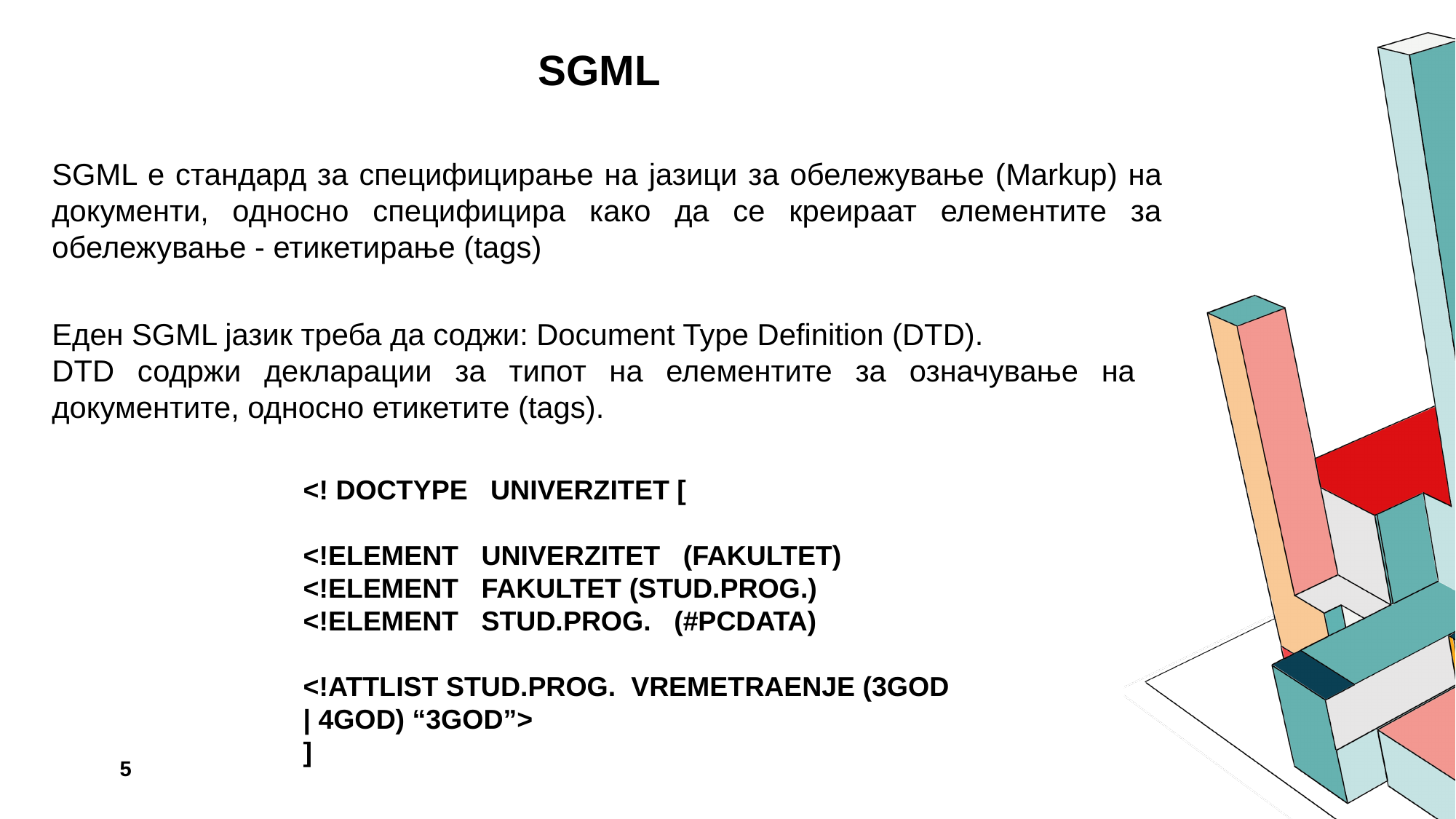

# SGML
SGML е стандард за специфицирање на јазици за обележување (Markup) на документи, односно специфицира како да се креираат елементите за обележување - етикетирање (tags)
Еден SGML јазик треба да соджи: Document Type Definition (DTD).
DTD содржи декларации за типот на елементите за означување на документите, односно етикетите (tags).

<! DOCTYPE   UNIVERZITET [

<!ELEMENT   UNIVERZITET   (FAKULTET)
<!ELEMENT   FAKULTET (STUD.PROG.)
<!ELEMENT   STUD.PROG.   (#PCDATA)

<!ATTLIST STUD.PROG.  VREMETRAENJE (3GOD | 4GOD) “3GOD”>
]
5